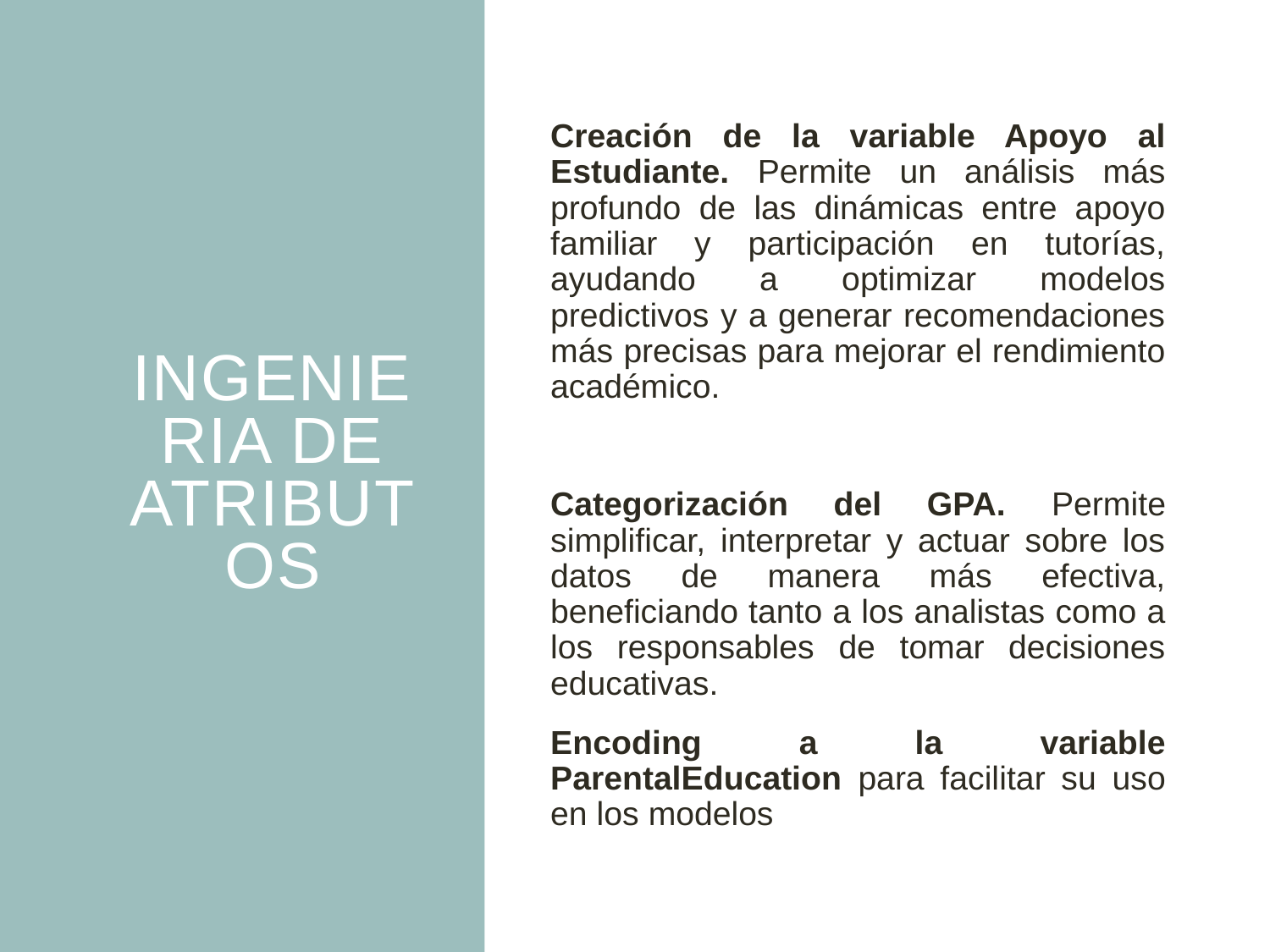

# Ingenieria de atributos
Creación de la variable Apoyo al Estudiante. Permite un análisis más profundo de las dinámicas entre apoyo familiar y participación en tutorías, ayudando a optimizar modelos predictivos y a generar recomendaciones más precisas para mejorar el rendimiento académico.

Categorización del GPA. Permite simplificar, interpretar y actuar sobre los datos de manera más efectiva, beneficiando tanto a los analistas como a los responsables de tomar decisiones educativas.
Encoding a la variable ParentalEducation para facilitar su uso en los modelos